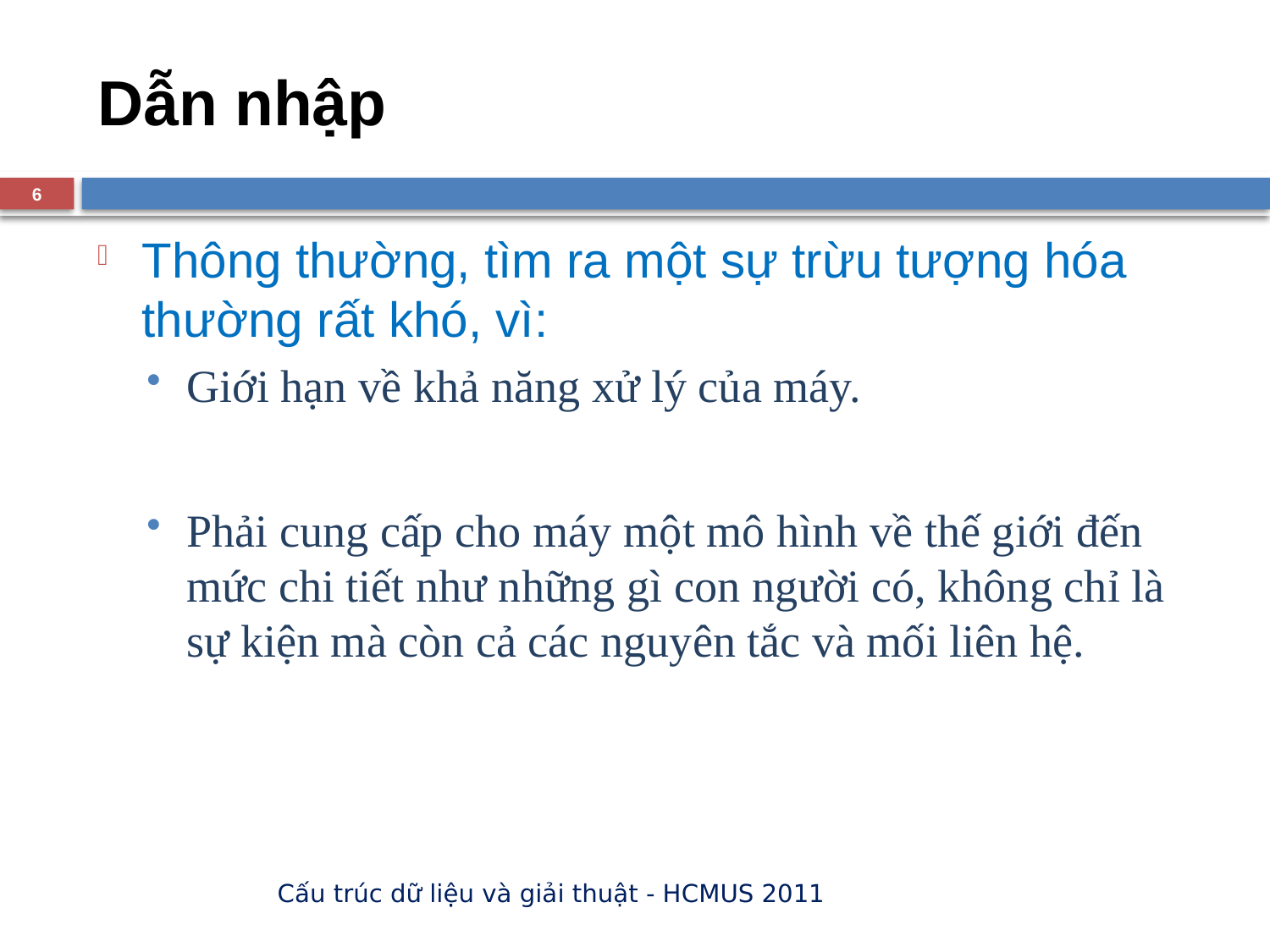

# Dẫn nhập
6
Thông thường, tìm ra một sự trừu tượng hóa thường rất khó, vì:
Giới hạn về khả năng xử lý của máy.

Phải cung cấp cho máy một mô hình về thế giới đến mức chi tiết như những gì con người có, không chỉ là sự kiện mà còn cả các nguyên tắc và mối liên hệ.

Cấu trúc dữ liệu và giải thuật - HCMUS 2011